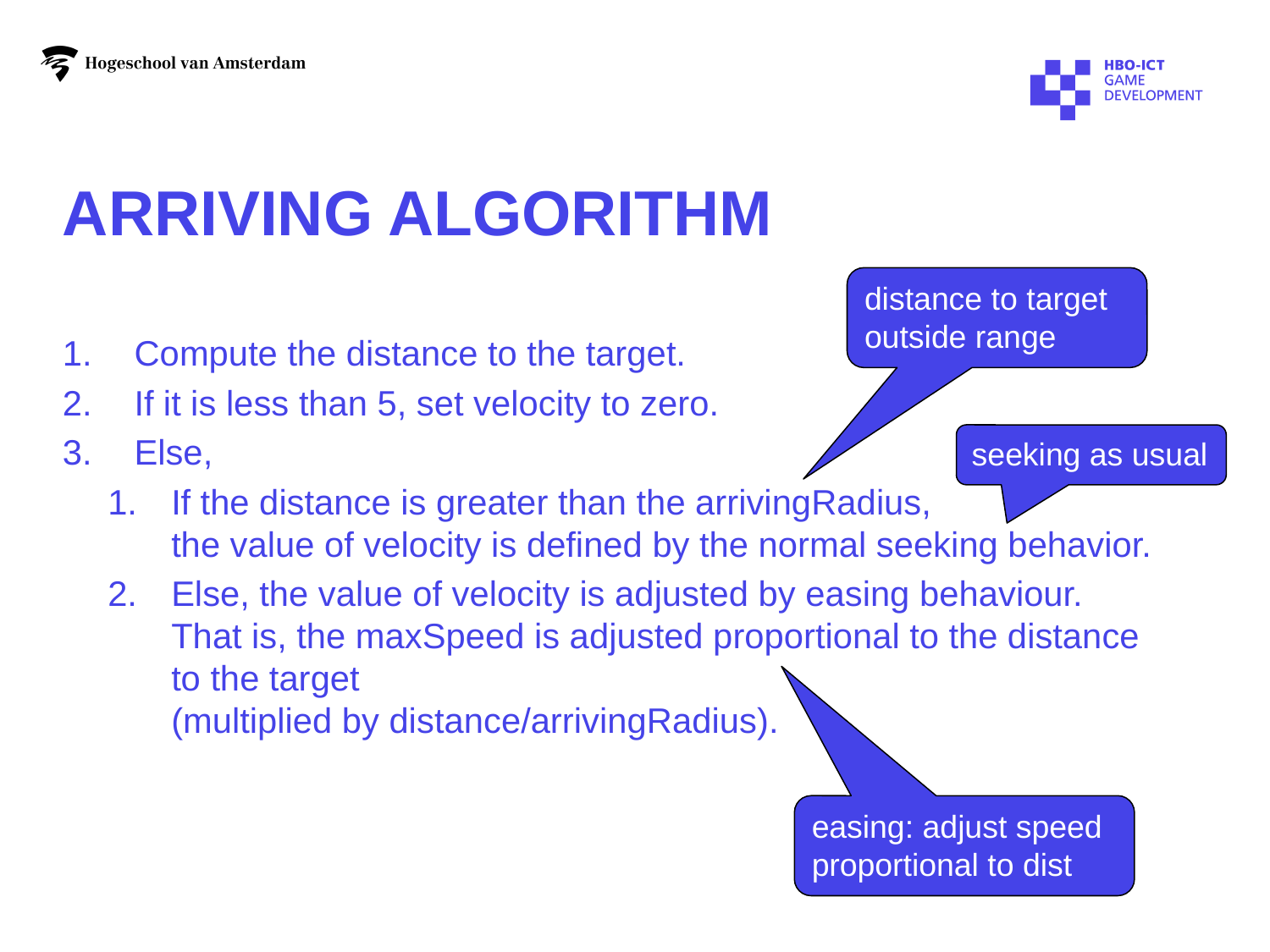

# Arriving algorithm
distance to target outside range
Compute the distance to the target.
If it is less than 5, set velocity to zero.
Else,
If the distance is greater than the arrivingRadius,
the value of velocity is defined by the normal seeking behavior.
Else, the value of velocity is adjusted by easing behaviour.
That is, the maxSpeed is adjusted proportional to the distance
to the target
(multiplied by distance/arrivingRadius).

seeking as usual
easing: adjust speed proportional to dist